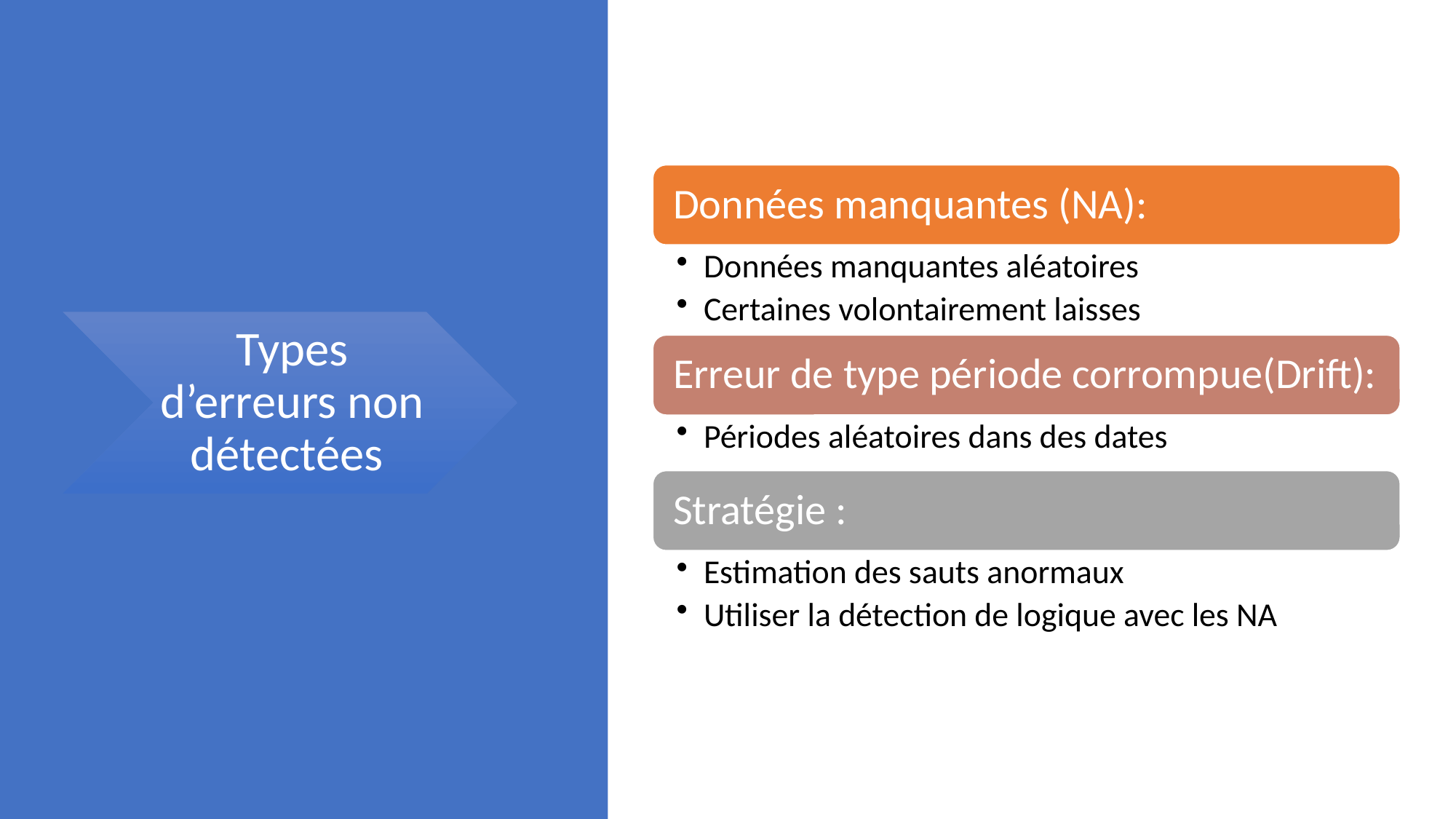

Types d’erreurs non détectées
Données manquantes (NA):
Données manquantes aléatoires
Certaines volontairement laisses
Erreur de type période corrompue(Drift):
Périodes aléatoires dans des dates
Stratégie :
Estimation des sauts anormaux
Utiliser la détection de logique avec les NA